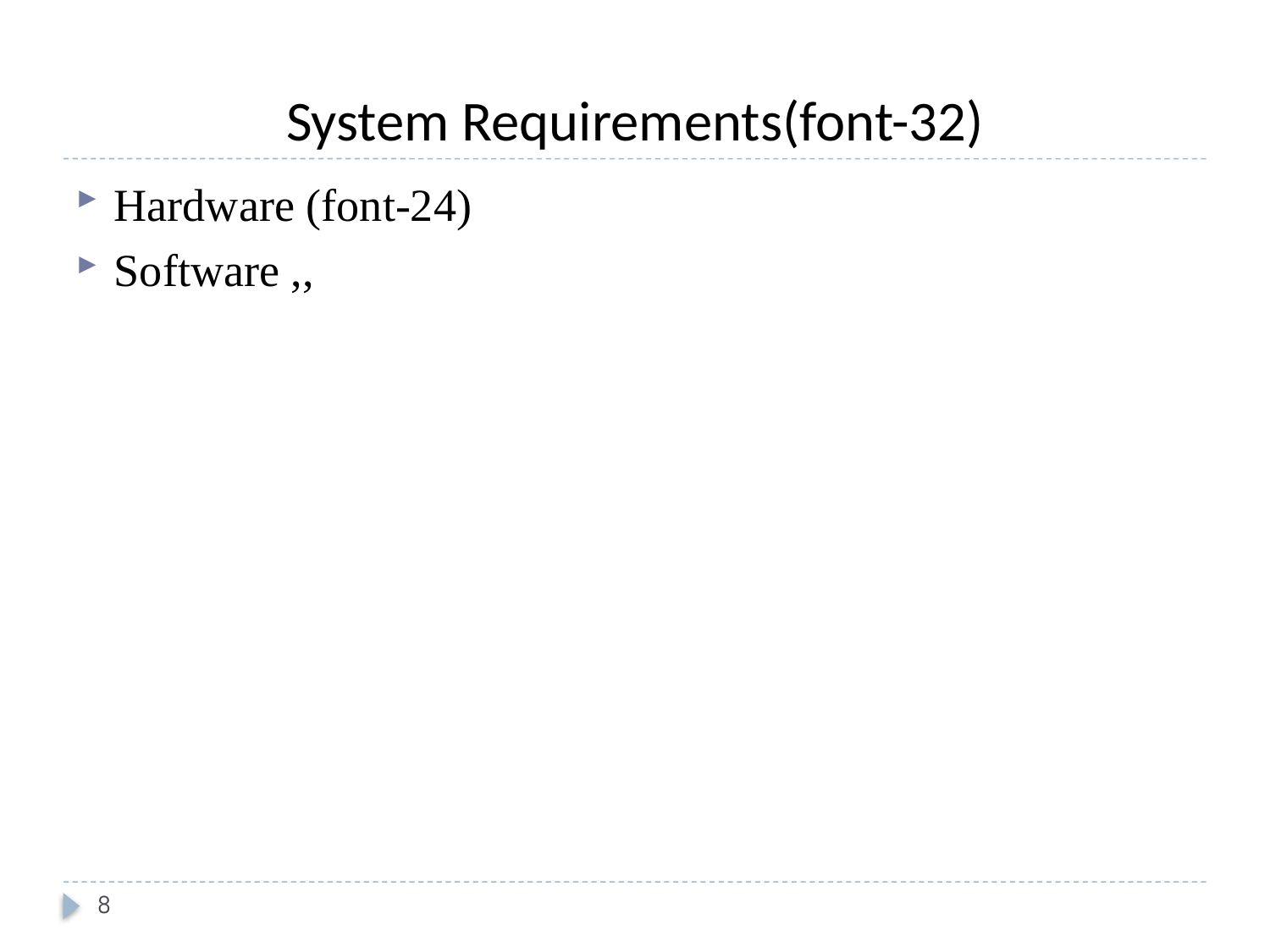

# System Requirements(font-32)
Hardware (font-24)
Software ,,
8